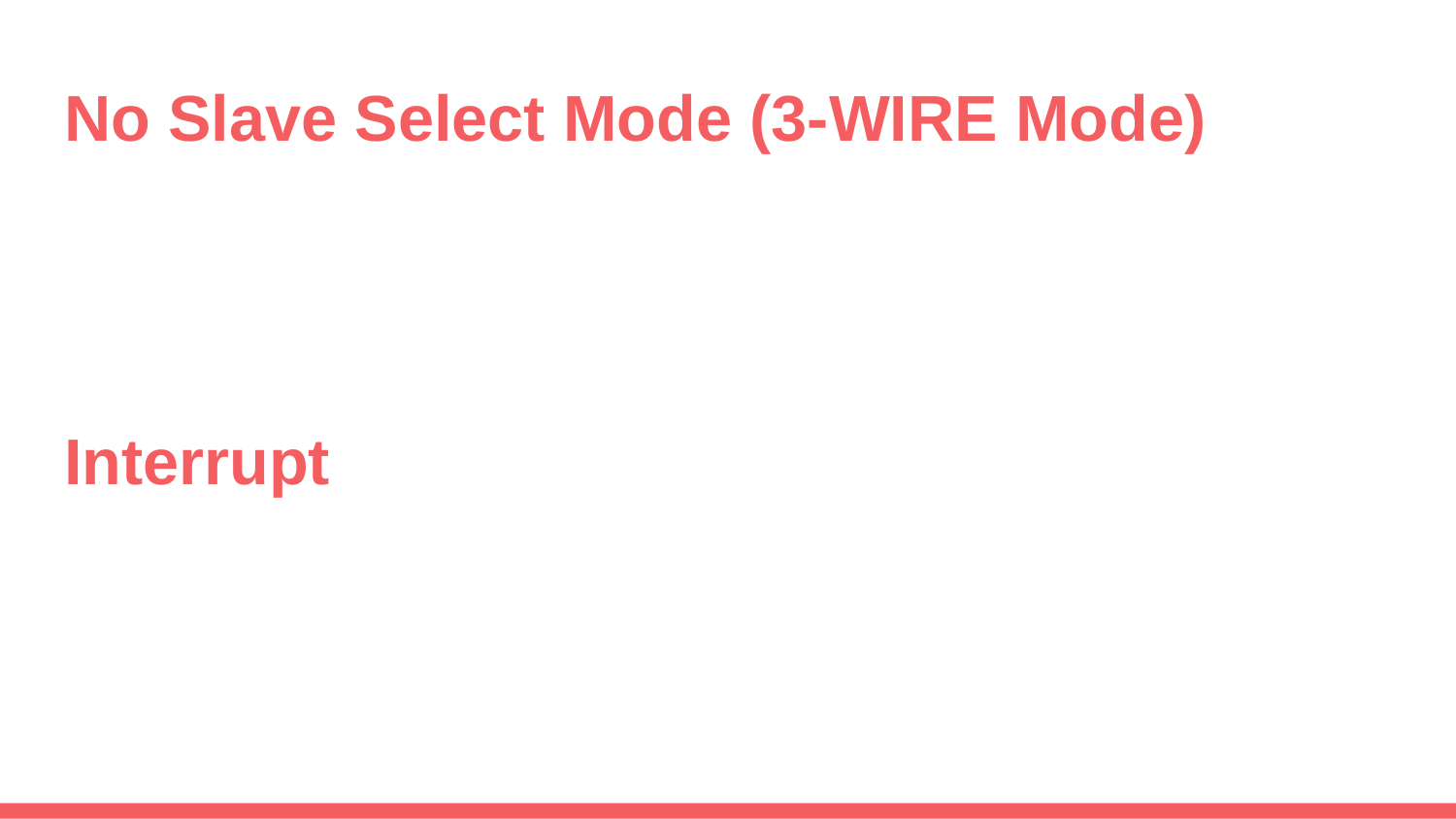

# No Slave Select Mode (3-WIRE Mode)

Interrupt